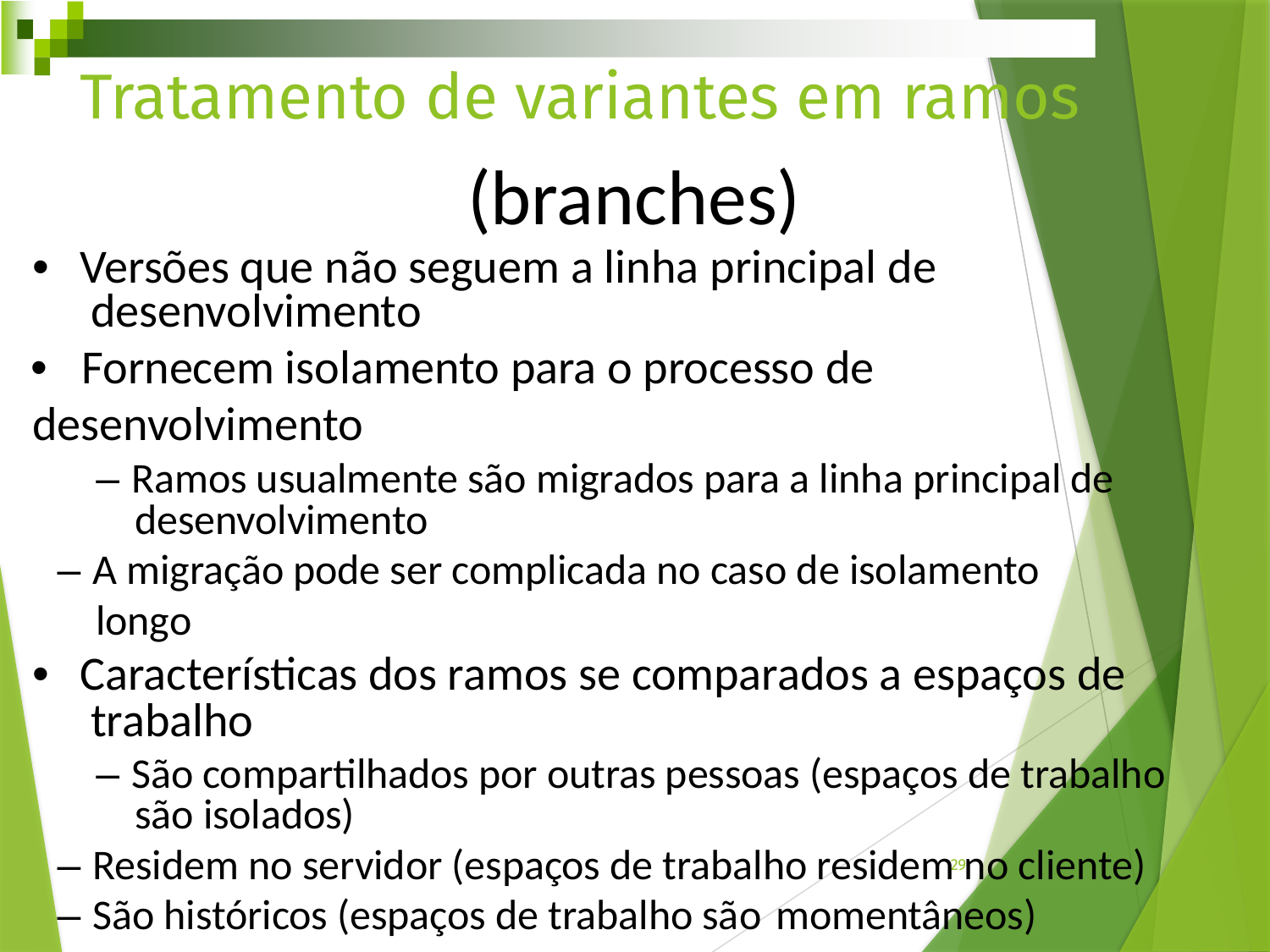

# Tratamento de variantes em ramos
(branches)
•	Versões que não seguem a linha principal de  desenvolvimento
•	Fornecem isolamento para o processo de desenvolvimento
– Ramos usualmente são migrados para a linha principal de  desenvolvimento
– A migração pode ser complicada no caso de isolamento longo
•	Características dos ramos se comparados a espaços de  trabalho
– São compartilhados por outras pessoas (espaços de trabalho  são isolados)
– Residem no servidor (espaços de trabalho residem no cliente)
– São históricos (espaços de trabalho são momentâneos)

29